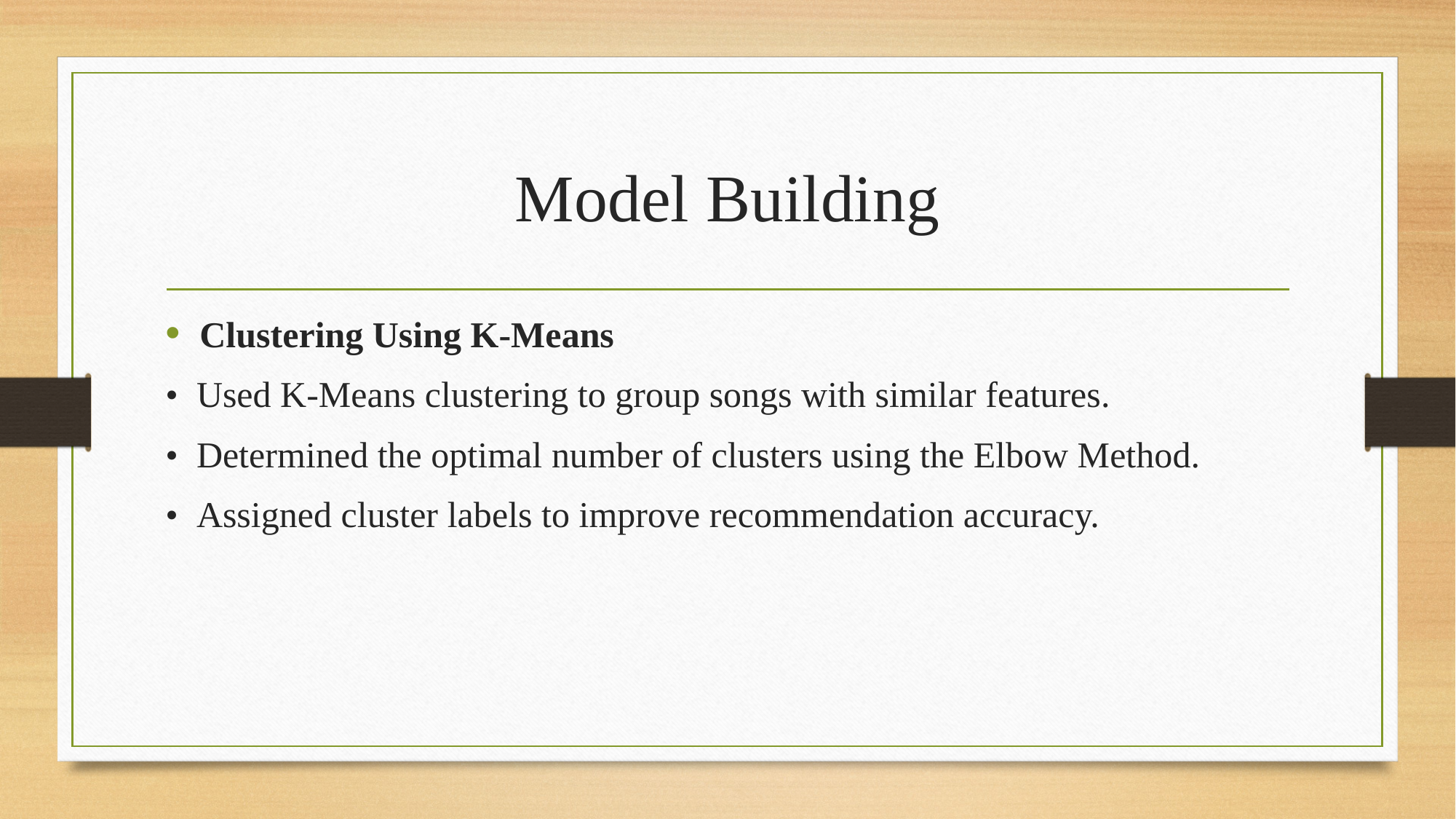

# Model Building
Clustering Using K-Means
•  Used K-Means clustering to group songs with similar features.
•  Determined the optimal number of clusters using the Elbow Method.
•  Assigned cluster labels to improve recommendation accuracy.